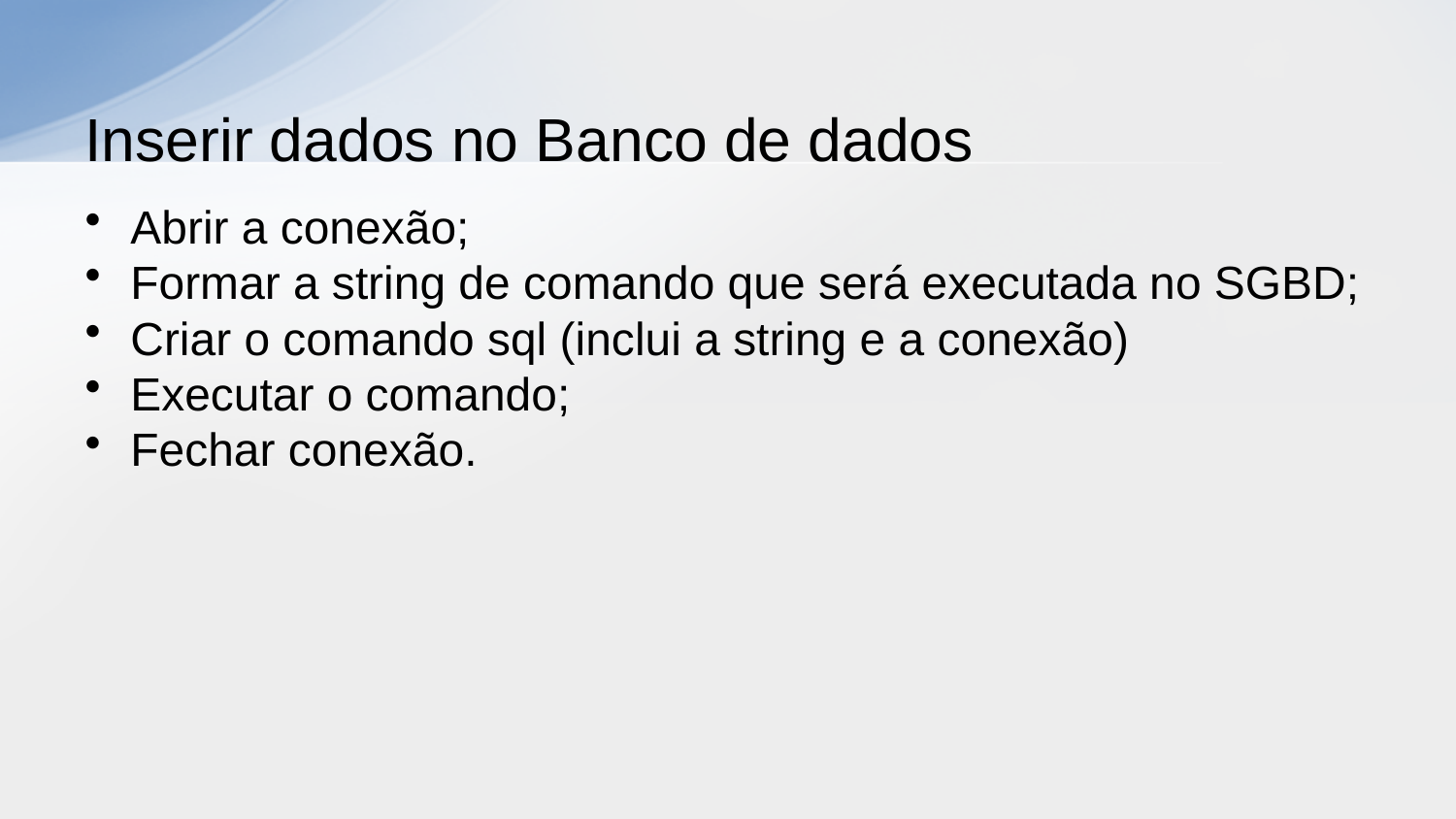

# Inserir dados no Banco de dados
Abrir a conexão;
Formar a string de comando que será executada no SGBD;
Criar o comando sql (inclui a string e a conexão)
Executar o comando;
Fechar conexão.